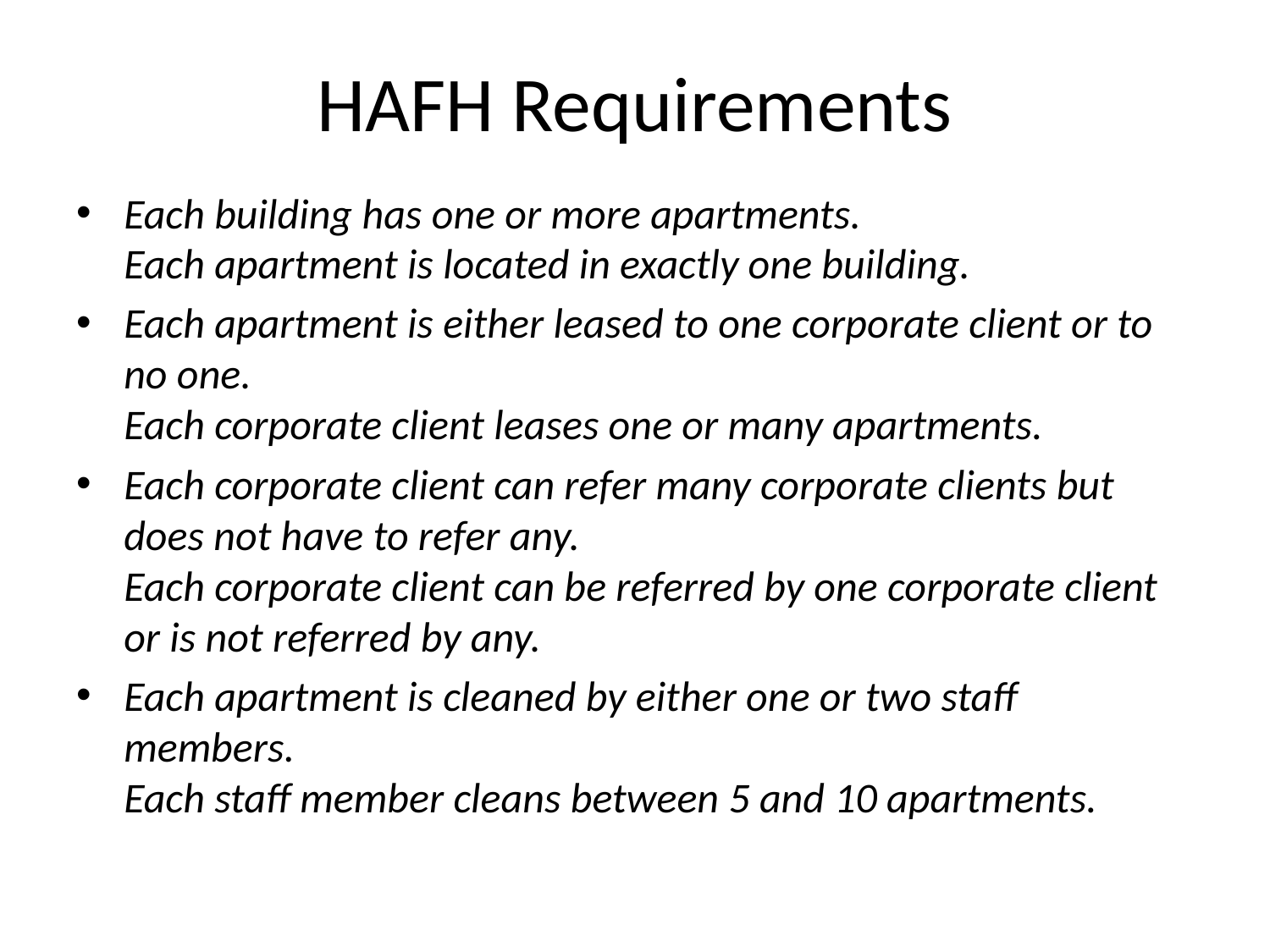

# HAFH Requirements
Each building has one or more apartments.
Each apartment is located in exactly one building.
Each apartment is either leased to one corporate client or to no one.
Each corporate client leases one or many apartments.
Each corporate client can refer many corporate clients but does not have to refer any.
Each corporate client can be referred by one corporate client or is not referred by any.
Each apartment is cleaned by either one or two staff members.
Each staff member cleans between 5 and 10 apartments.